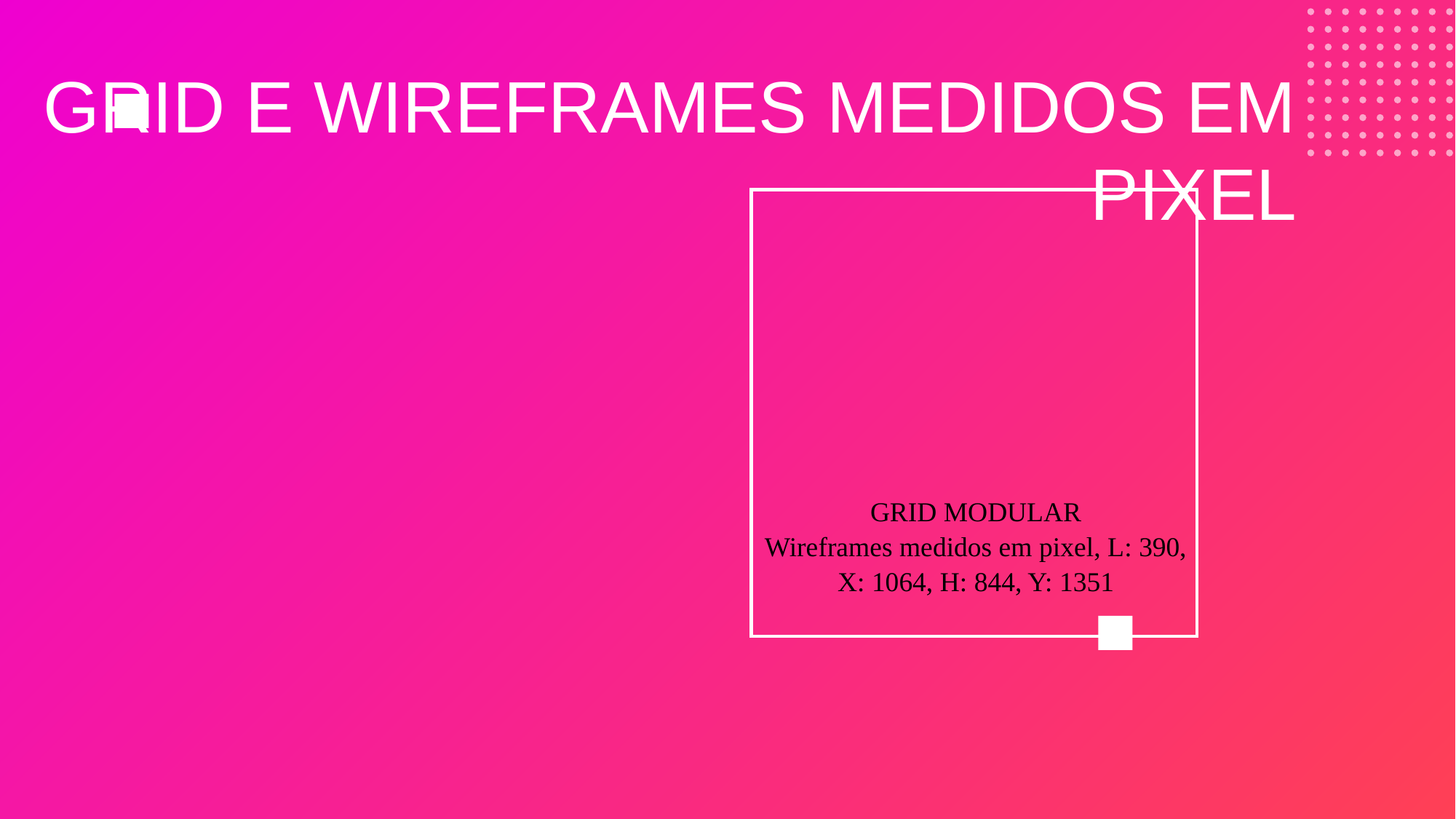

# GRID E WIREFRAMES MEDIDOS EM PIXEL
GRID MODULAR
Wireframes medidos em pixel, L: 390, X: 1064, H: 844, Y: 1351